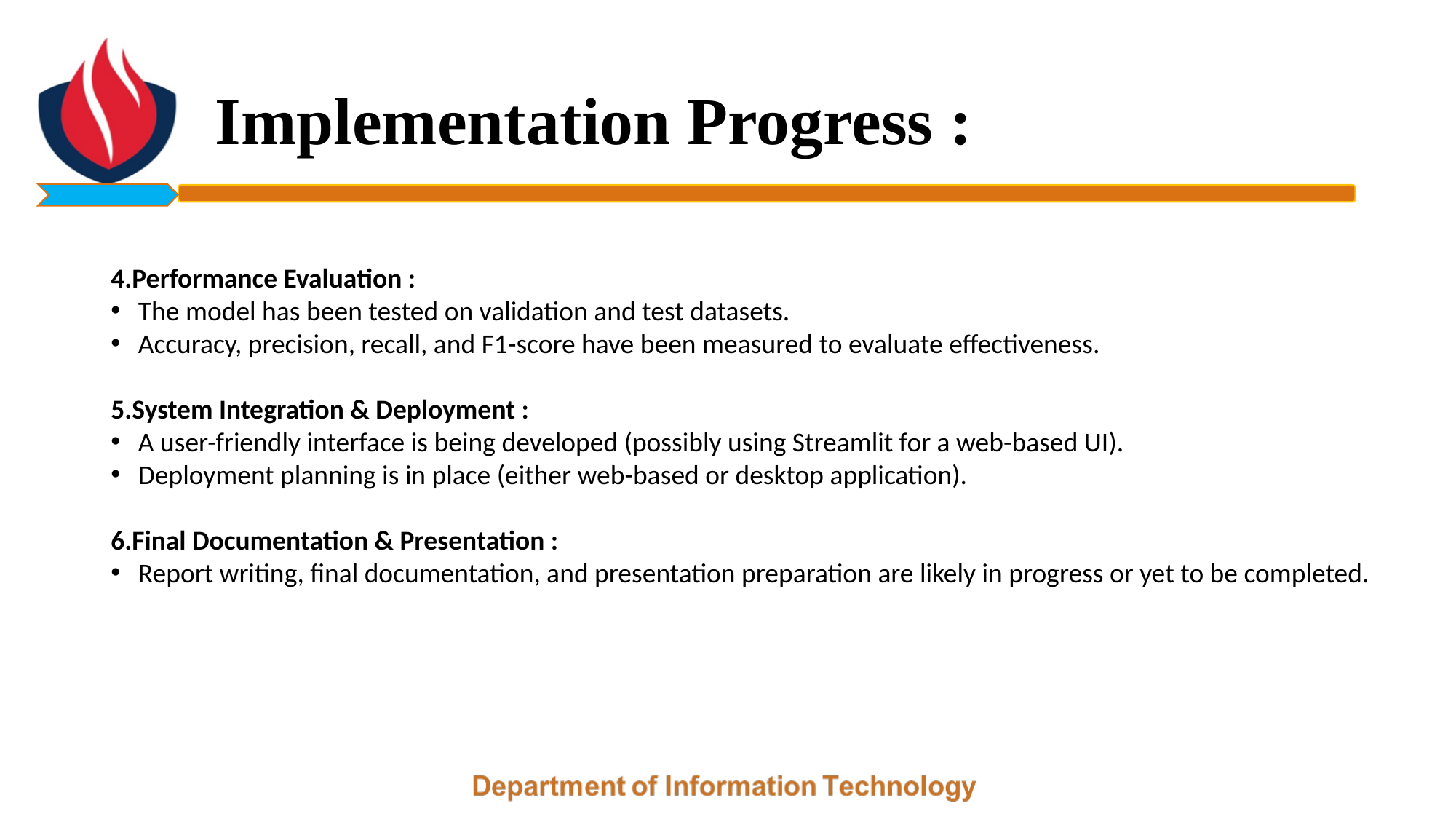

# Implementation Progress :
4.Performance Evaluation :
The model has been tested on validation and test datasets.
Accuracy, precision, recall, and F1-score have been measured to evaluate effectiveness.

5.System Integration & Deployment :
A user-friendly interface is being developed (possibly using Streamlit for a web-based UI).
Deployment planning is in place (either web-based or desktop application).

6.Final Documentation & Presentation :
Report writing, final documentation, and presentation preparation are likely in progress or yet to be completed.